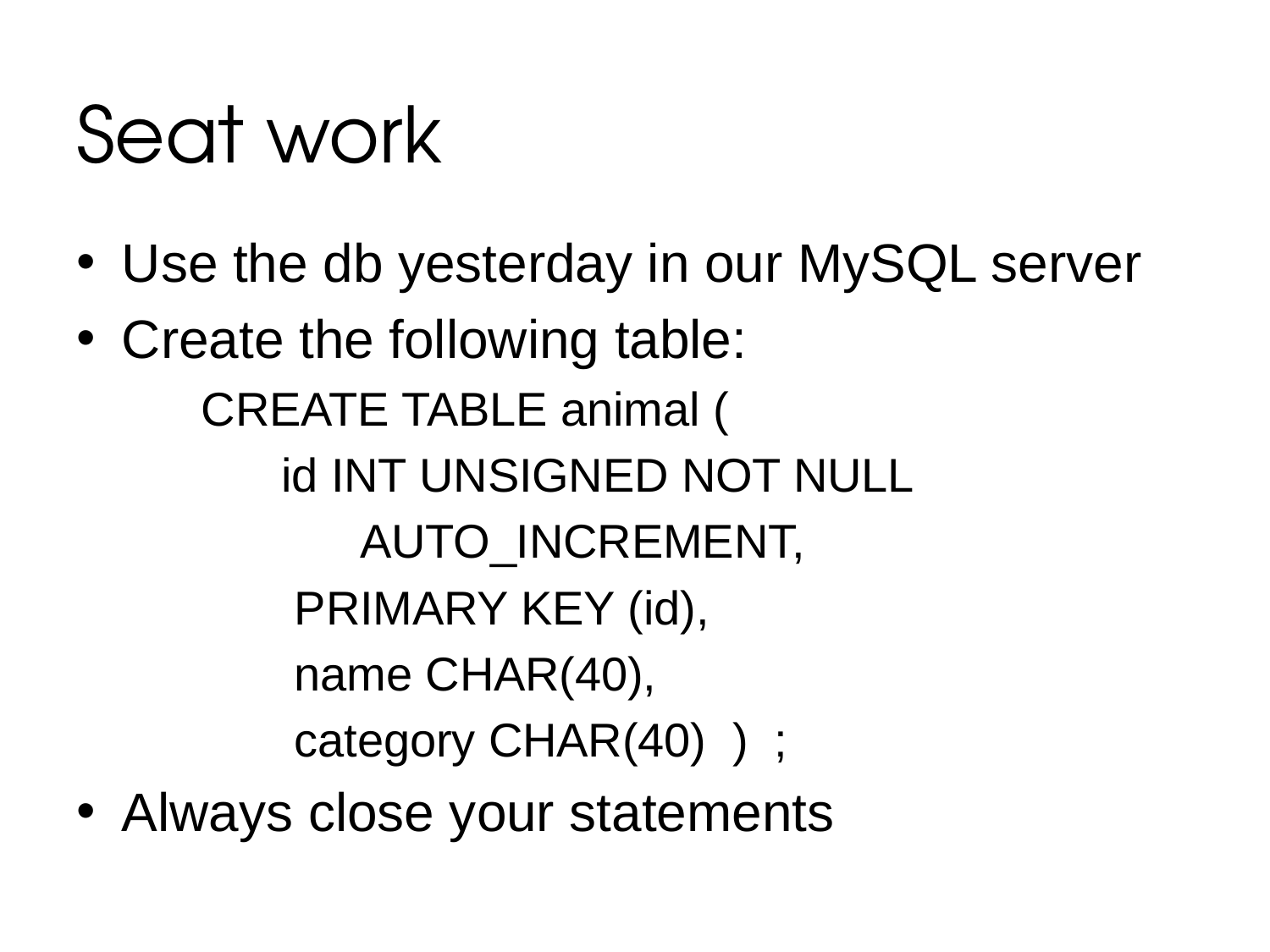

# Seat work
Use the db yesterday in our MySQL server
Create the following table:
  		  CREATE TABLE animal (
           id INT UNSIGNED NOT NULL
                 AUTO_INCREMENT,
            PRIMARY KEY (id),
            name CHAR(40),
            category CHAR(40)  )  ;
Always close your statements